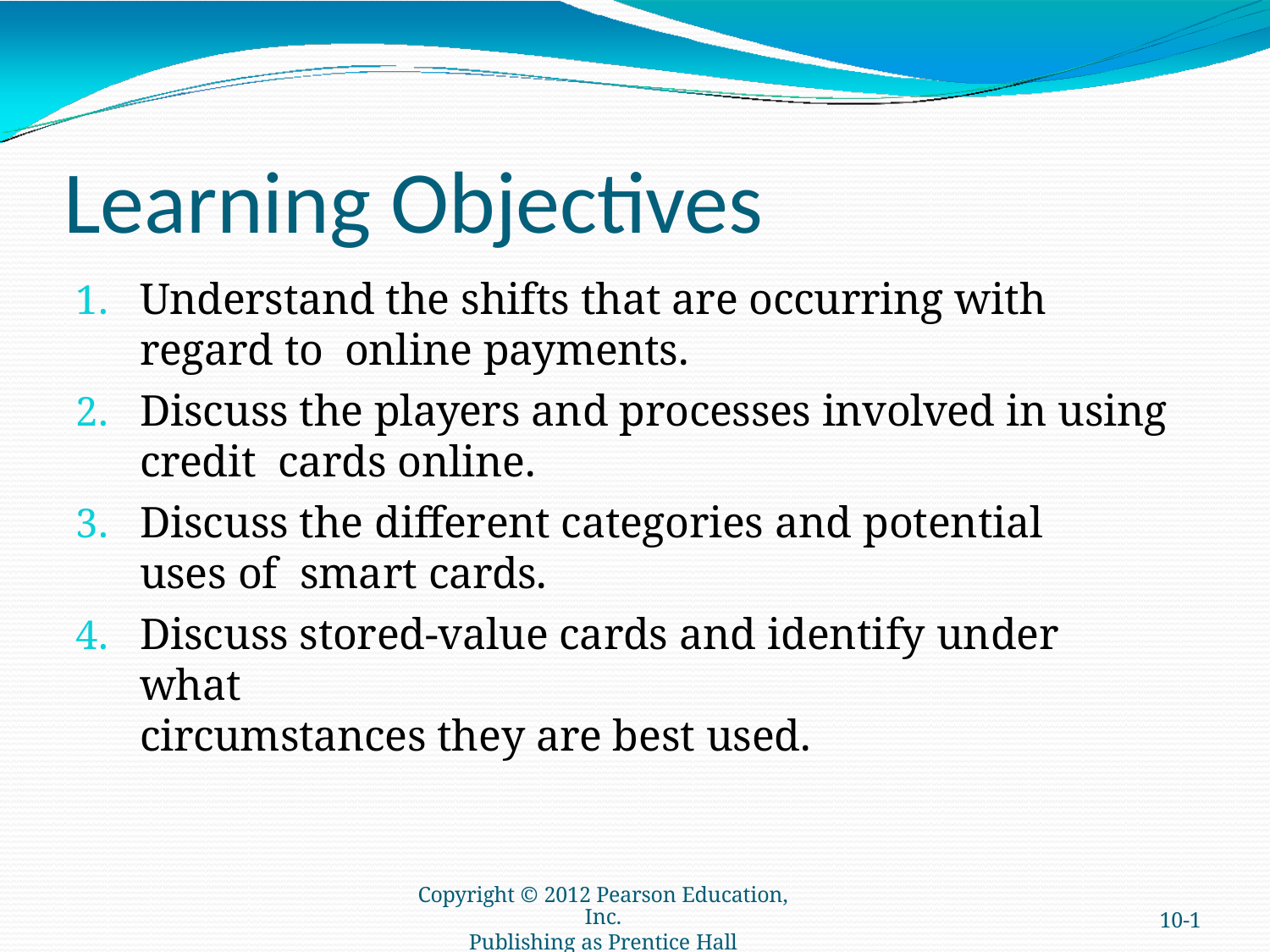

# Learning Objectives
Understand the shifts that are occurring with regard to  online payments.
Discuss the players and processes involved in using credit  cards online.
Discuss the different categories and potential uses of  smart cards.
Discuss stored-value cards and identify under what
circumstances they are best used.
Copyright © 2012 Pearson Education, Inc.
Publishing as Prentice Hall
10-1